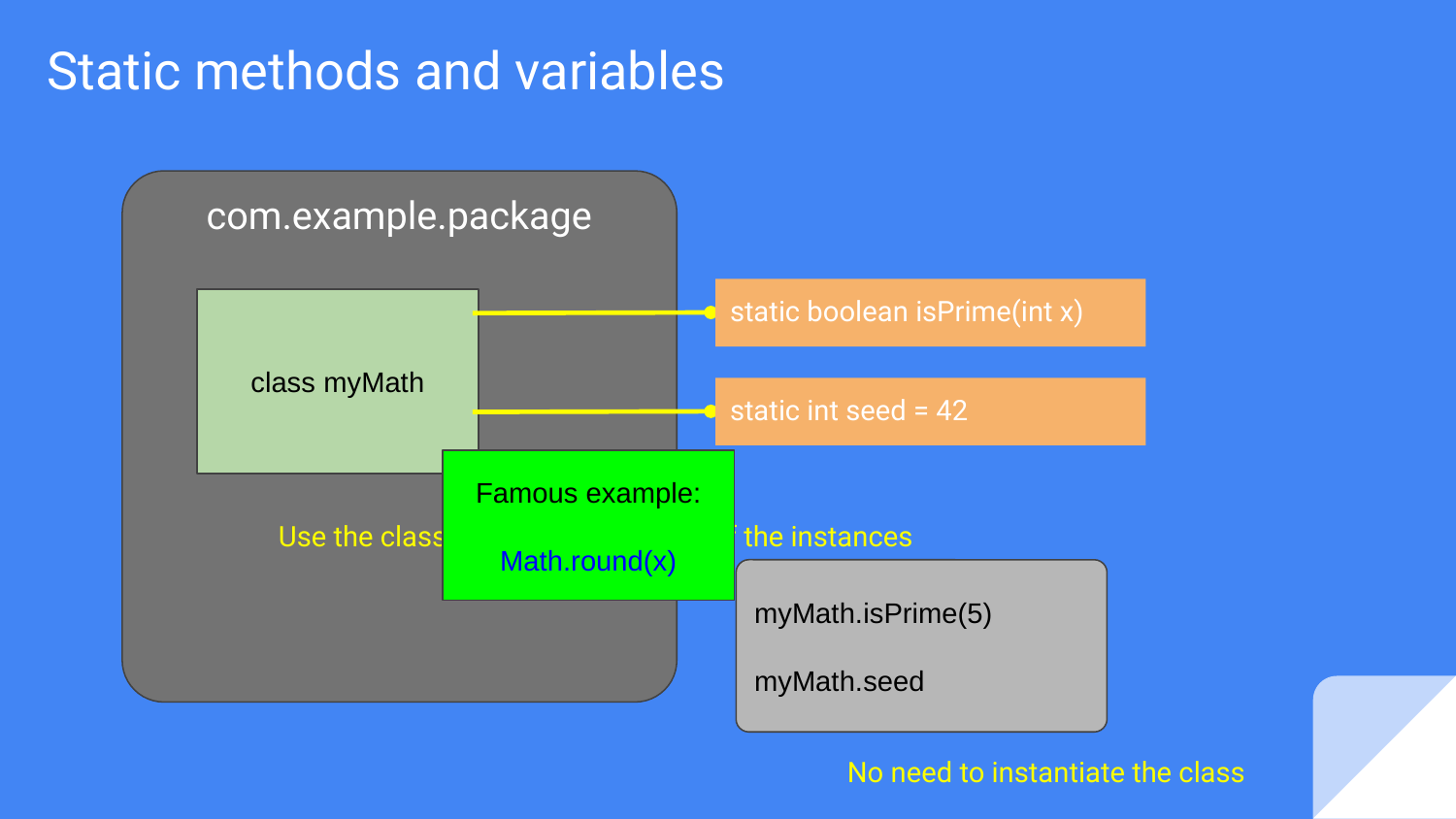

# Static methods and variables

com.example.package
static boolean isPrime(int x)
class myMath
static int seed = 42
Famous example:

Math.round(x)
Use the class name, not the name of the instances
myMath.isPrime(5)

myMath.seed
No need to instantiate the class